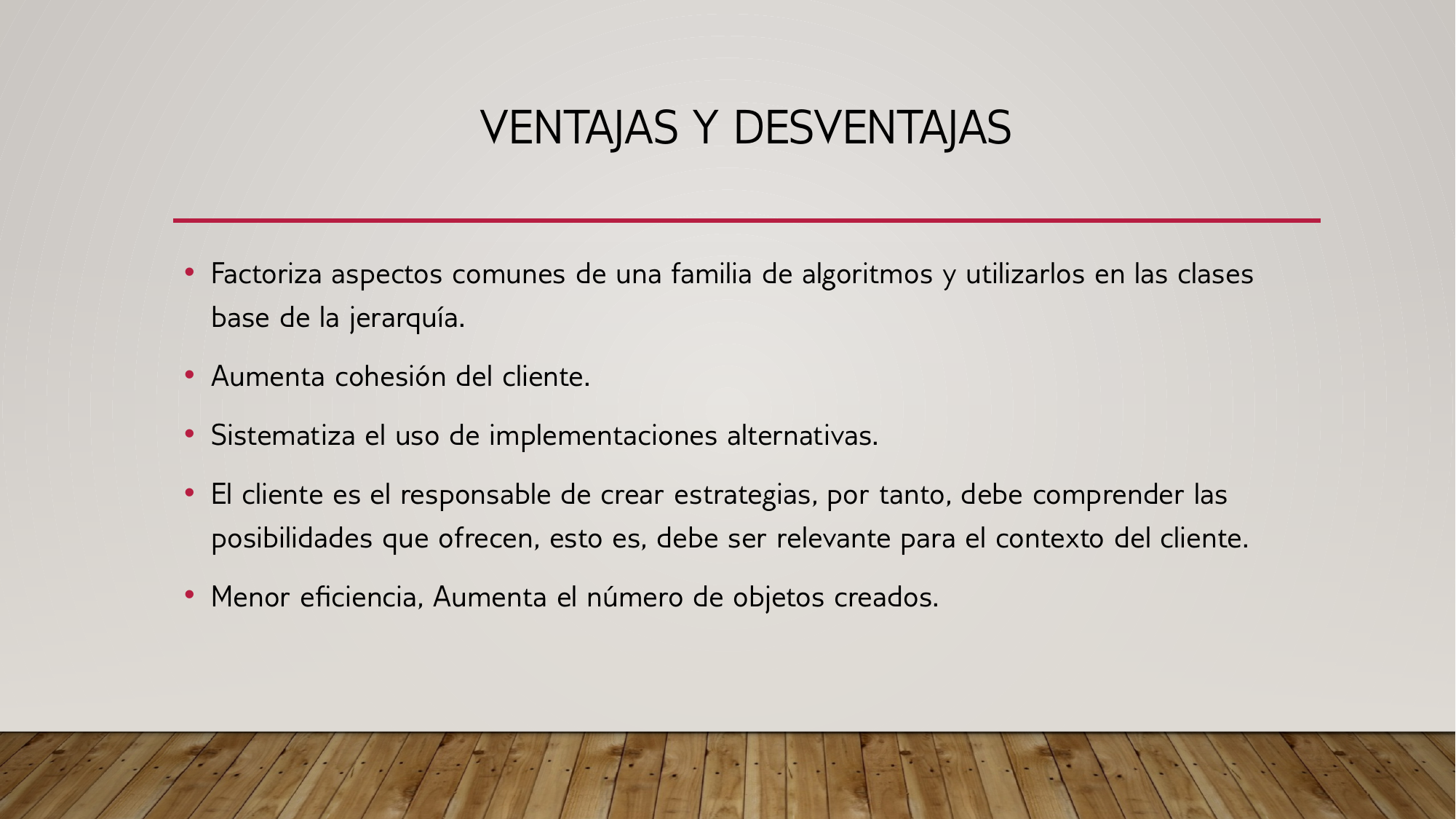

# Ventajas y desventajas
Factoriza aspectos comunes de una familia de algoritmos y utilizarlos en las clases base de la jerarquía.
Aumenta cohesión del cliente.
Sistematiza el uso de implementaciones alternativas.
El cliente es el responsable de crear estrategias, por tanto, debe comprender las posibilidades que ofrecen, esto es, debe ser relevante para el contexto del cliente.
Menor eficiencia, Aumenta el número de objetos creados.